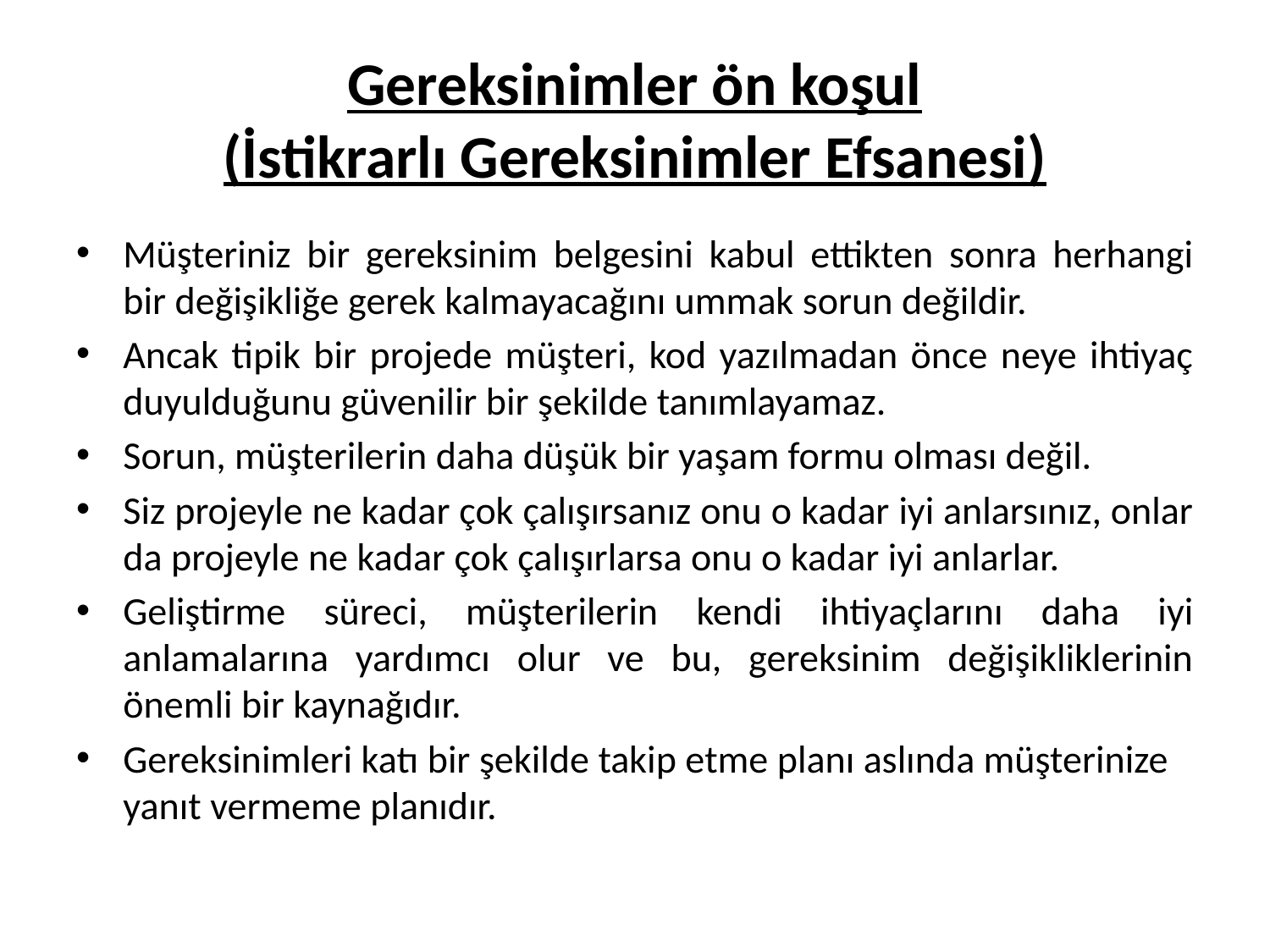

# Gereksinimler ön koşul (İstikrarlı Gereksinimler Efsanesi)
Müşteriniz bir gereksinim belgesini kabul ettikten sonra herhangi bir değişikliğe gerek kalmayacağını ummak sorun değildir.
Ancak tipik bir projede müşteri, kod yazılmadan önce neye ihtiyaç duyulduğunu güvenilir bir şekilde tanımlayamaz.
Sorun, müşterilerin daha düşük bir yaşam formu olması değil.
Siz projeyle ne kadar çok çalışırsanız onu o kadar iyi anlarsınız, onlar da projeyle ne kadar çok çalışırlarsa onu o kadar iyi anlarlar.
Geliştirme süreci, müşterilerin kendi ihtiyaçlarını daha iyi anlamalarına yardımcı olur ve bu, gereksinim değişikliklerinin önemli bir kaynağıdır.
Gereksinimleri katı bir şekilde takip etme planı aslında müşterinize yanıt vermeme planıdır.